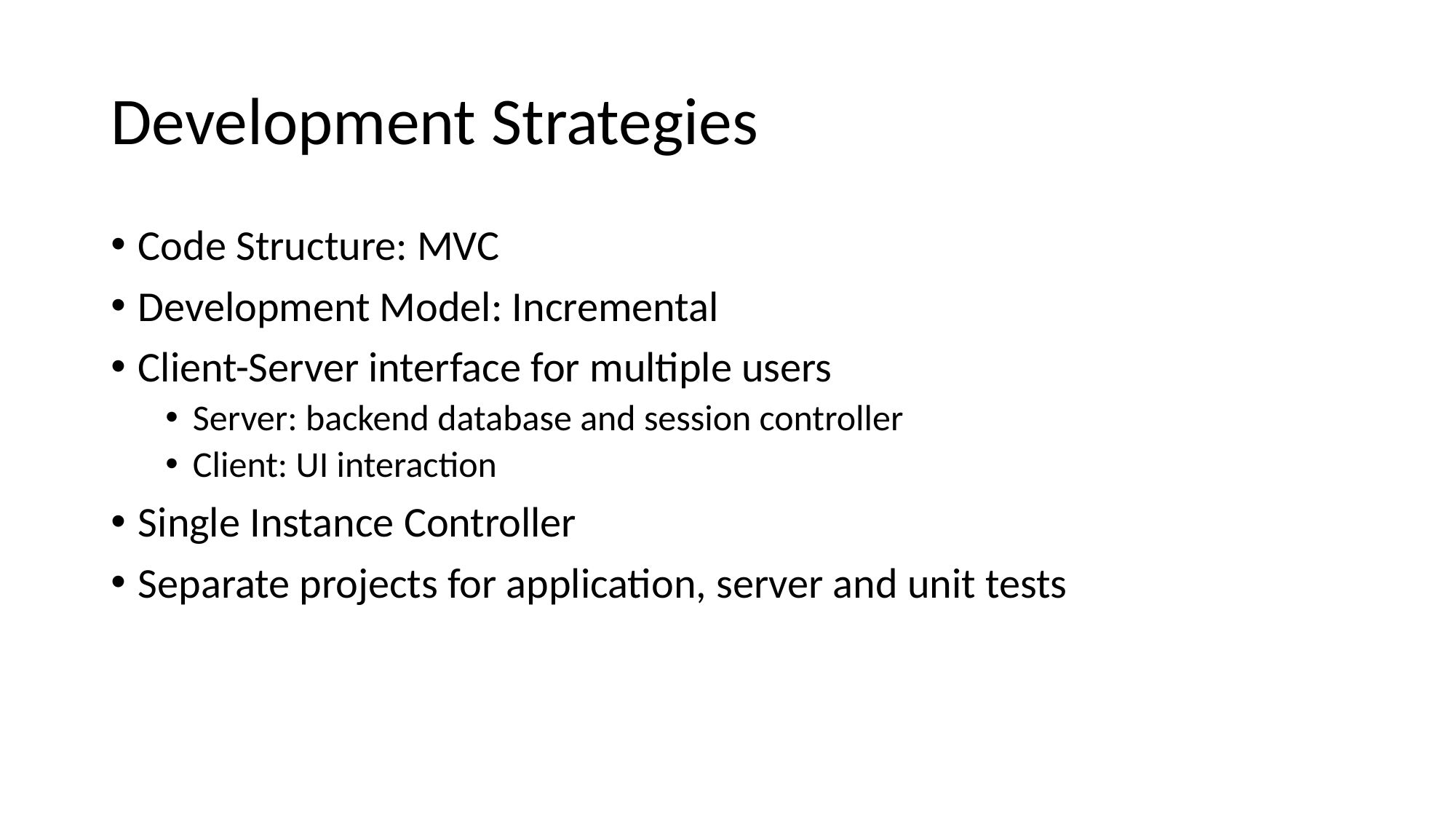

# Development Strategies
Code Structure: MVC
Development Model: Incremental
Client-Server interface for multiple users
Server: backend database and session controller
Client: UI interaction
Single Instance Controller
Separate projects for application, server and unit tests